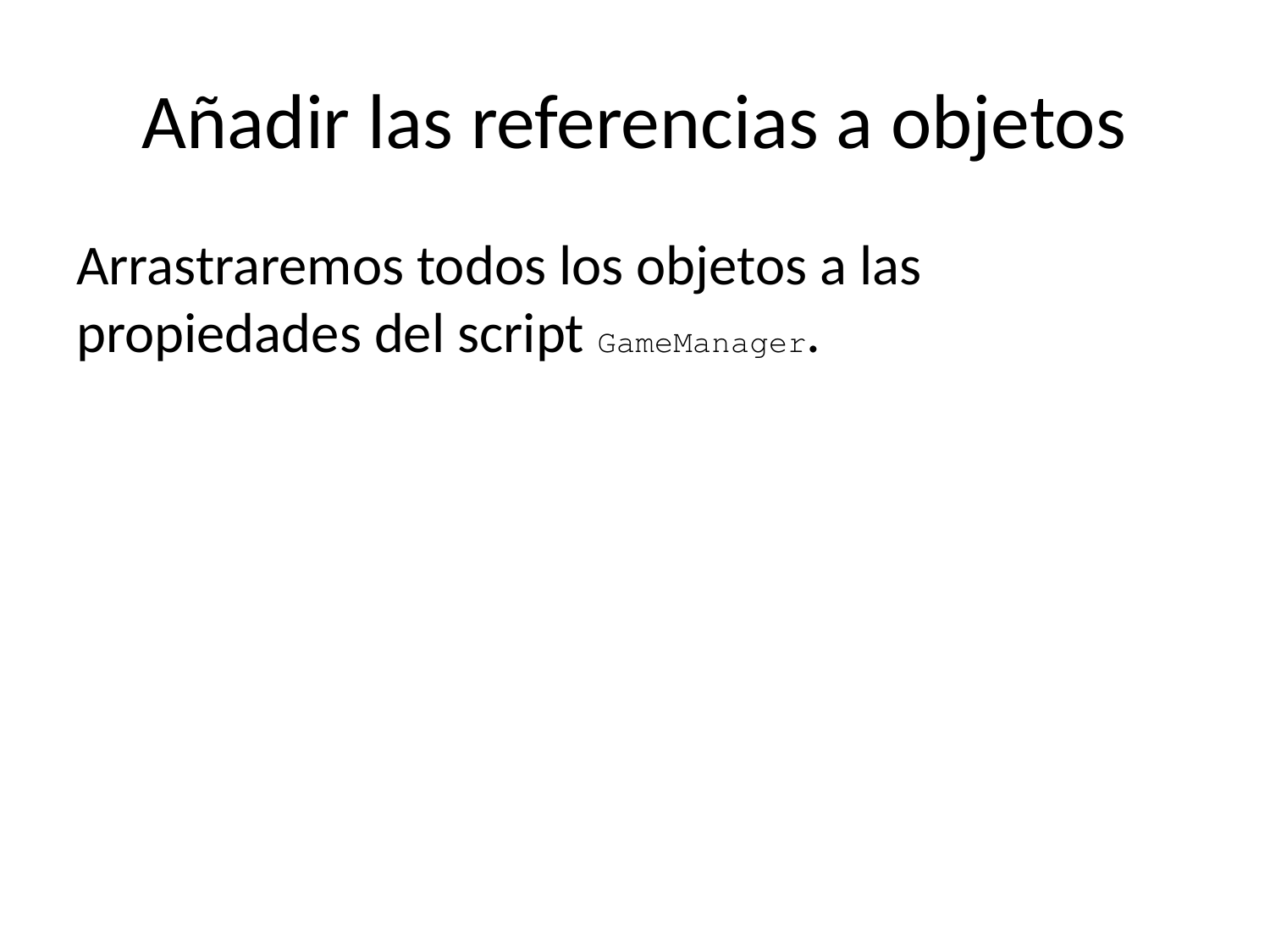

# Añadir las referencias a objetos
Arrastraremos todos los objetos a las propiedades del script GameManager.